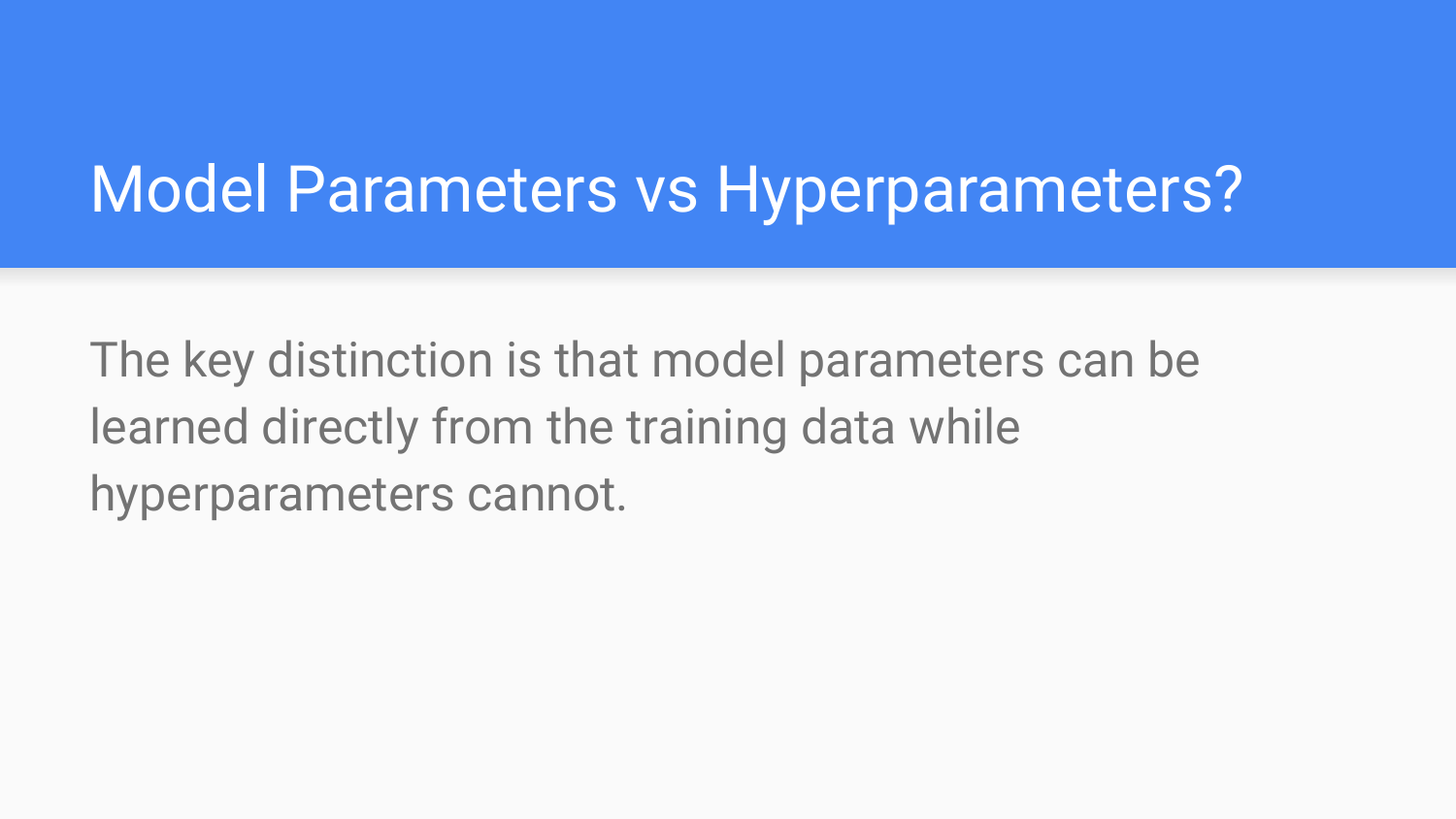

# Model Parameters vs Hyperparameters?
The key distinction is that model parameters can be learned directly from the training data while hyperparameters cannot.